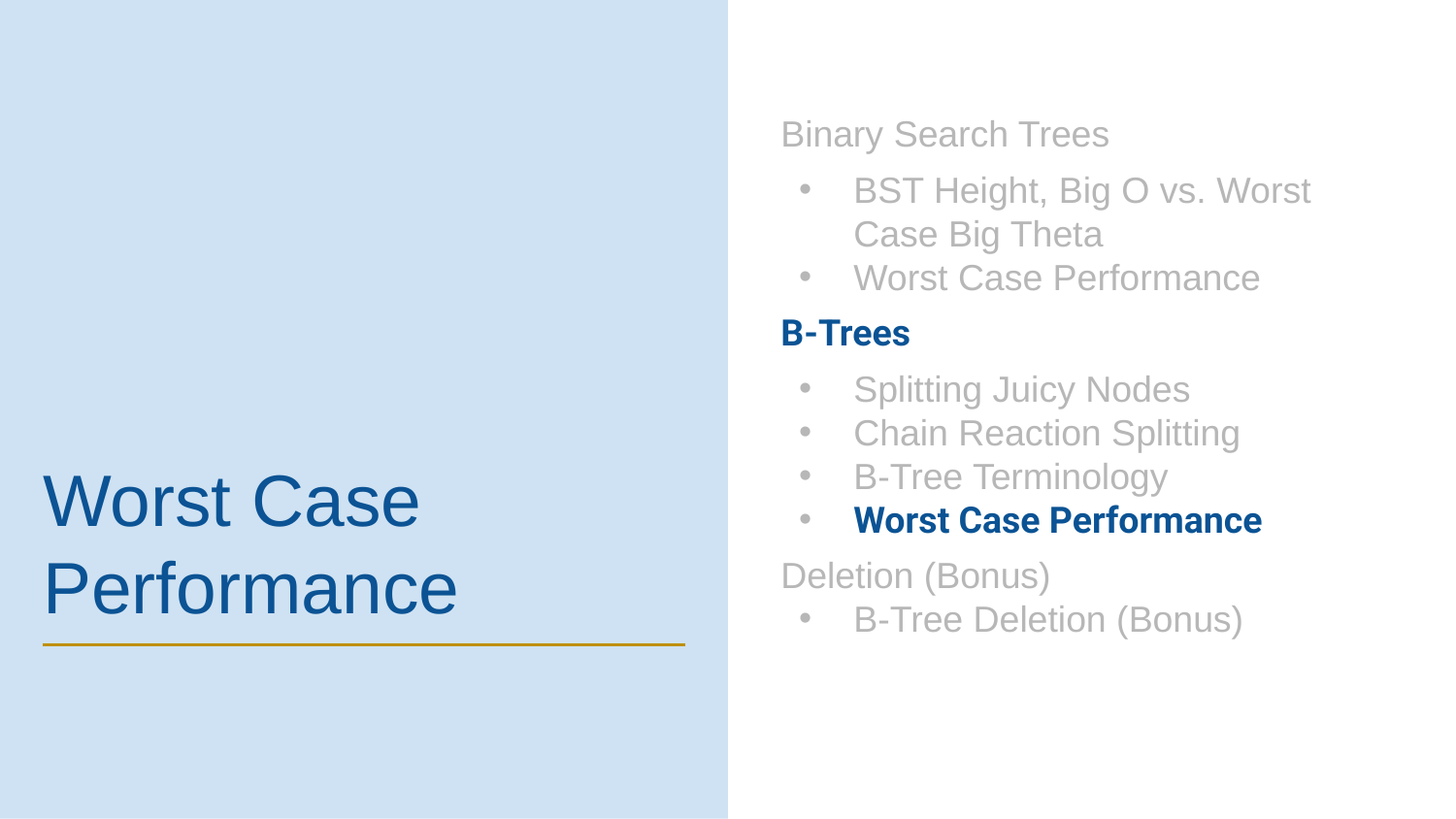

Binary Search Trees
BST Height, Big O vs. Worst Case Big Theta
Worst Case Performance
B-Trees
Splitting Juicy Nodes
Chain Reaction Splitting
B-Tree Terminology
Worst Case Performance
Deletion (Bonus)
B-Tree Deletion (Bonus)

# Worst Case Performance